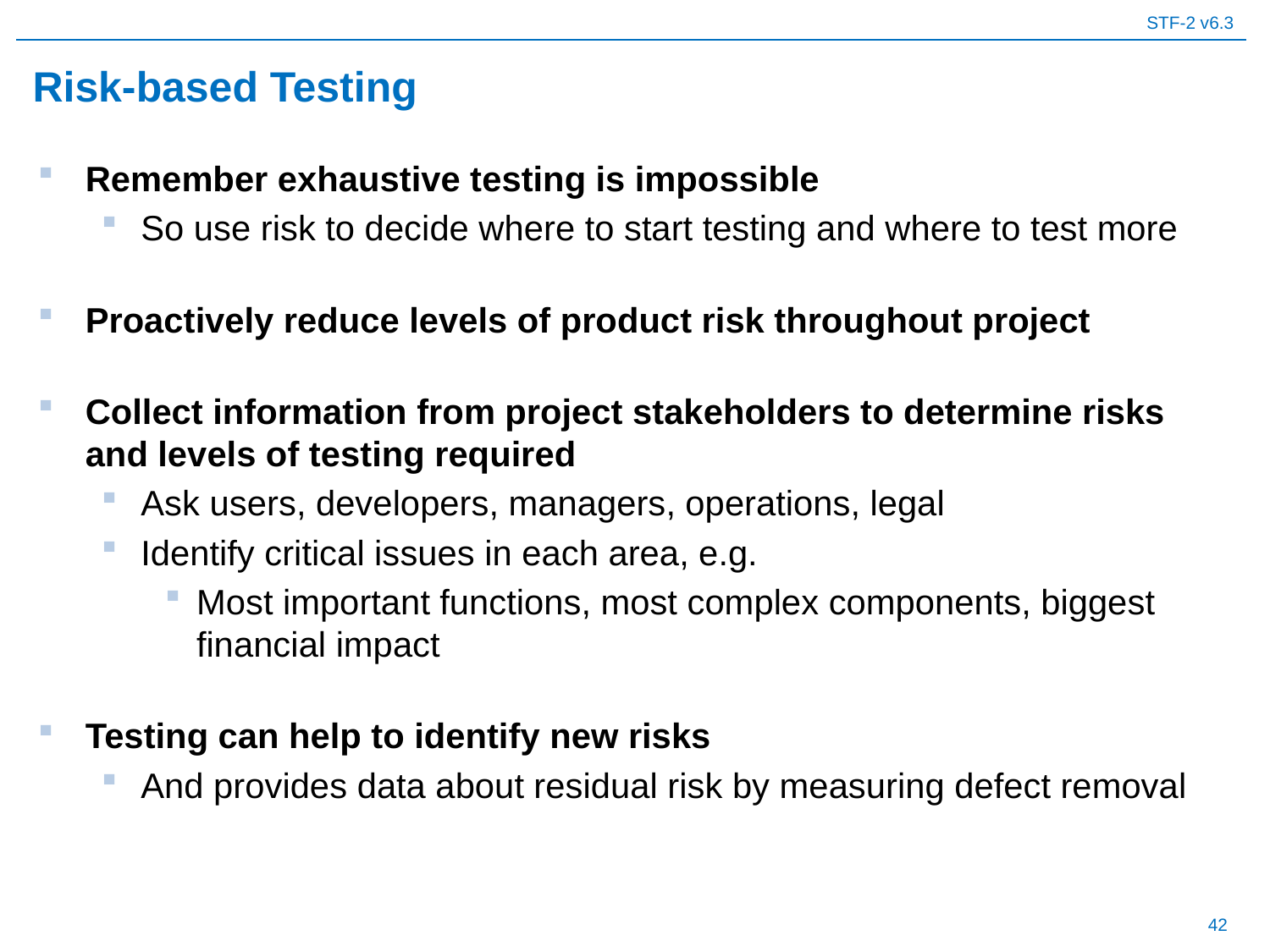

# Risk-based Testing
Remember exhaustive testing is impossible
So use risk to decide where to start testing and where to test more
Proactively reduce levels of product risk throughout project
Collect information from project stakeholders to determine risks and levels of testing required
Ask users, developers, managers, operations, legal
Identify critical issues in each area, e.g.
Most important functions, most complex components, biggest financial impact
Testing can help to identify new risks
And provides data about residual risk by measuring defect removal